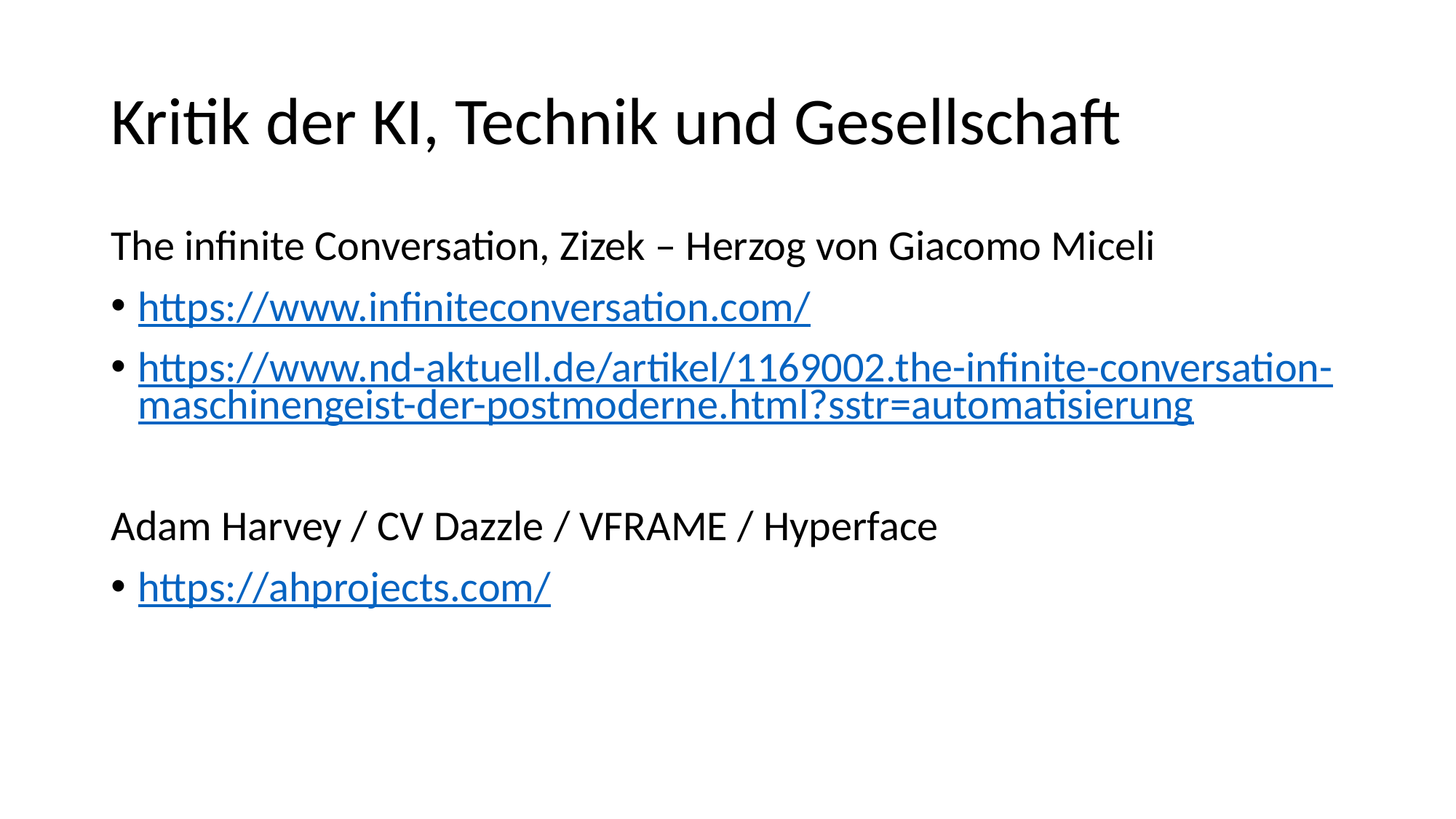

# Kritik der KI, Technik und Gesellschaft
The infinite Conversation, Zizek – Herzog von Giacomo Miceli
https://www.infiniteconversation.com/
https://www.nd-aktuell.de/artikel/1169002.the-infinite-conversation-maschinengeist-der-postmoderne.html?sstr=automatisierung

Adam Harvey / CV Dazzle / VFRAME / Hyperface
https://ahprojects.com/